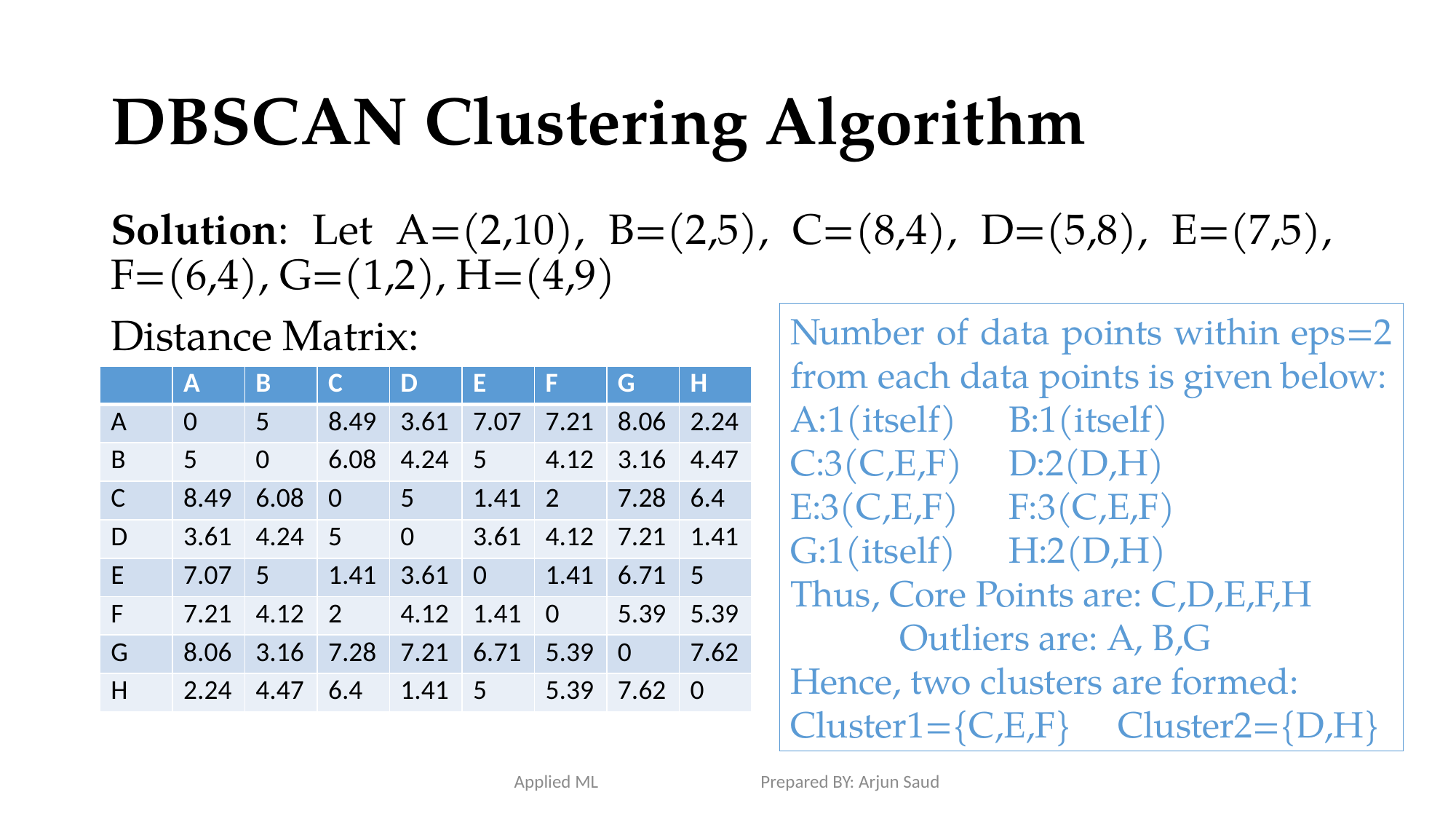

# DBSCAN Clustering Algorithm
Solution: Let A=(2,10), B=(2,5), C=(8,4), D=(5,8), E=(7,5), F=(6,4), G=(1,2), H=(4,9)
Distance Matrix:

Number of data points within eps=2 from each data points is given below:
A:1(itself)	B:1(itself)
C:3(C,E,F)	D:2(D,H)
E:3(C,E,F)	F:3(C,E,F)
G:1(itself)	H:2(D,H)
Thus, Core Points are: C,D,E,F,H
	Outliers are: A, B,G
Hence, two clusters are formed:
Cluster1={C,E,F}	Cluster2={D,H}
|  | A | B | C | D | E | F | G | H |
| --- | --- | --- | --- | --- | --- | --- | --- | --- |
| A | 0 | 5 | 8.49 | 3.61 | 7.07 | 7.21 | 8.06 | 2.24 |
| B | 5 | 0 | 6.08 | 4.24 | 5 | 4.12 | 3.16 | 4.47 |
| C | 8.49 | 6.08 | 0 | 5 | 1.41 | 2 | 7.28 | 6.4 |
| D | 3.61 | 4.24 | 5 | 0 | 3.61 | 4.12 | 7.21 | 1.41 |
| E | 7.07 | 5 | 1.41 | 3.61 | 0 | 1.41 | 6.71 | 5 |
| F | 7.21 | 4.12 | 2 | 4.12 | 1.41 | 0 | 5.39 | 5.39 |
| G | 8.06 | 3.16 | 7.28 | 7.21 | 6.71 | 5.39 | 0 | 7.62 |
| H | 2.24 | 4.47 | 6.4 | 1.41 | 5 | 5.39 | 7.62 | 0 |
Applied ML                                       Prepared BY: Arjun Saud